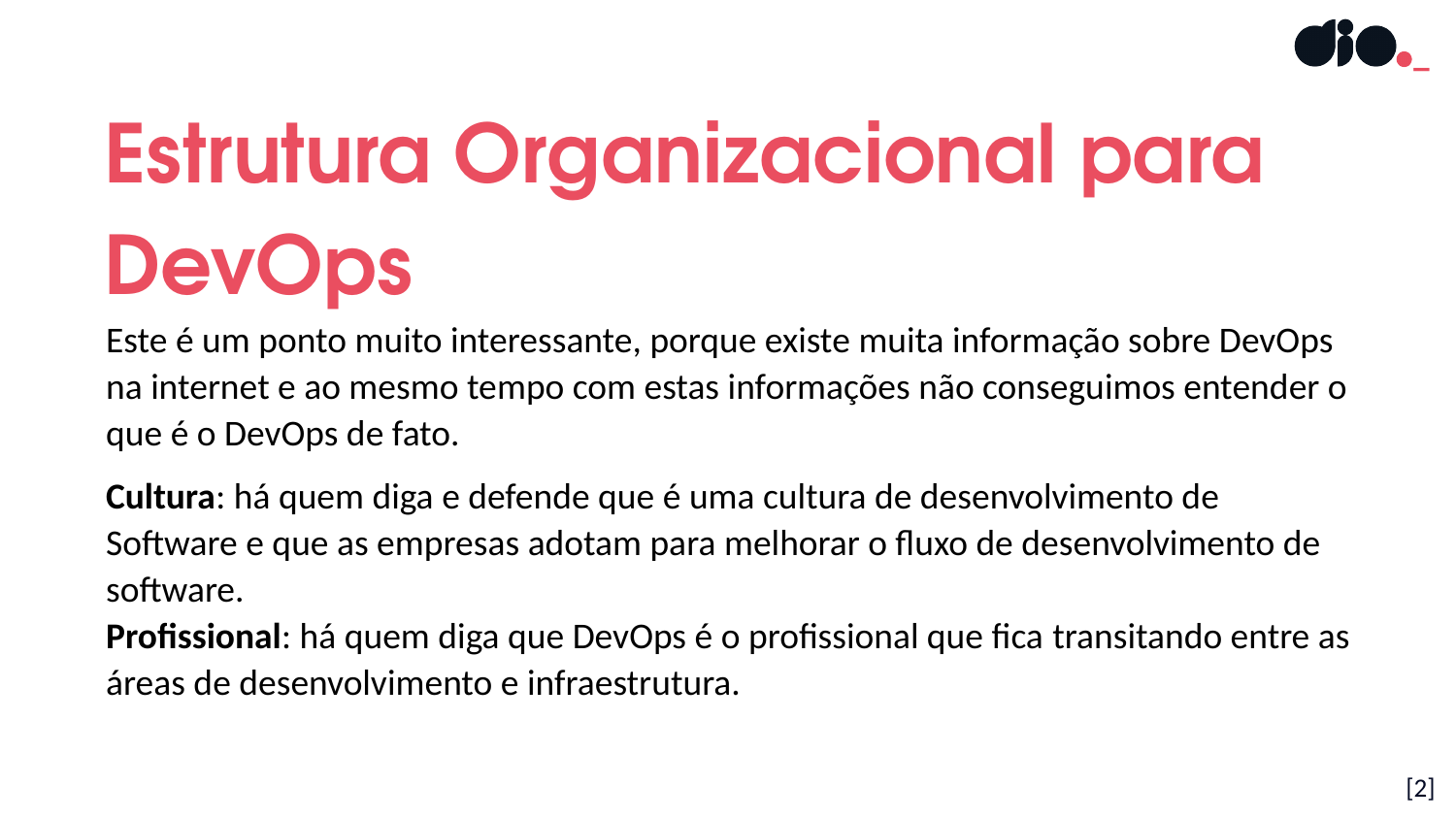

Estrutura Organizacional para DevOps
Este é um ponto muito interessante, porque existe muita informação sobre DevOps na internet e ao mesmo tempo com estas informações não conseguimos entender o que é o DevOps de fato.
Cultura: há quem diga e defende que é uma cultura de desenvolvimento de Software e que as empresas adotam para melhorar o fluxo de desenvolvimento de software.
Profissional: há quem diga que DevOps é o profissional que fica transitando entre as áreas de desenvolvimento e infraestrutura.
[2]